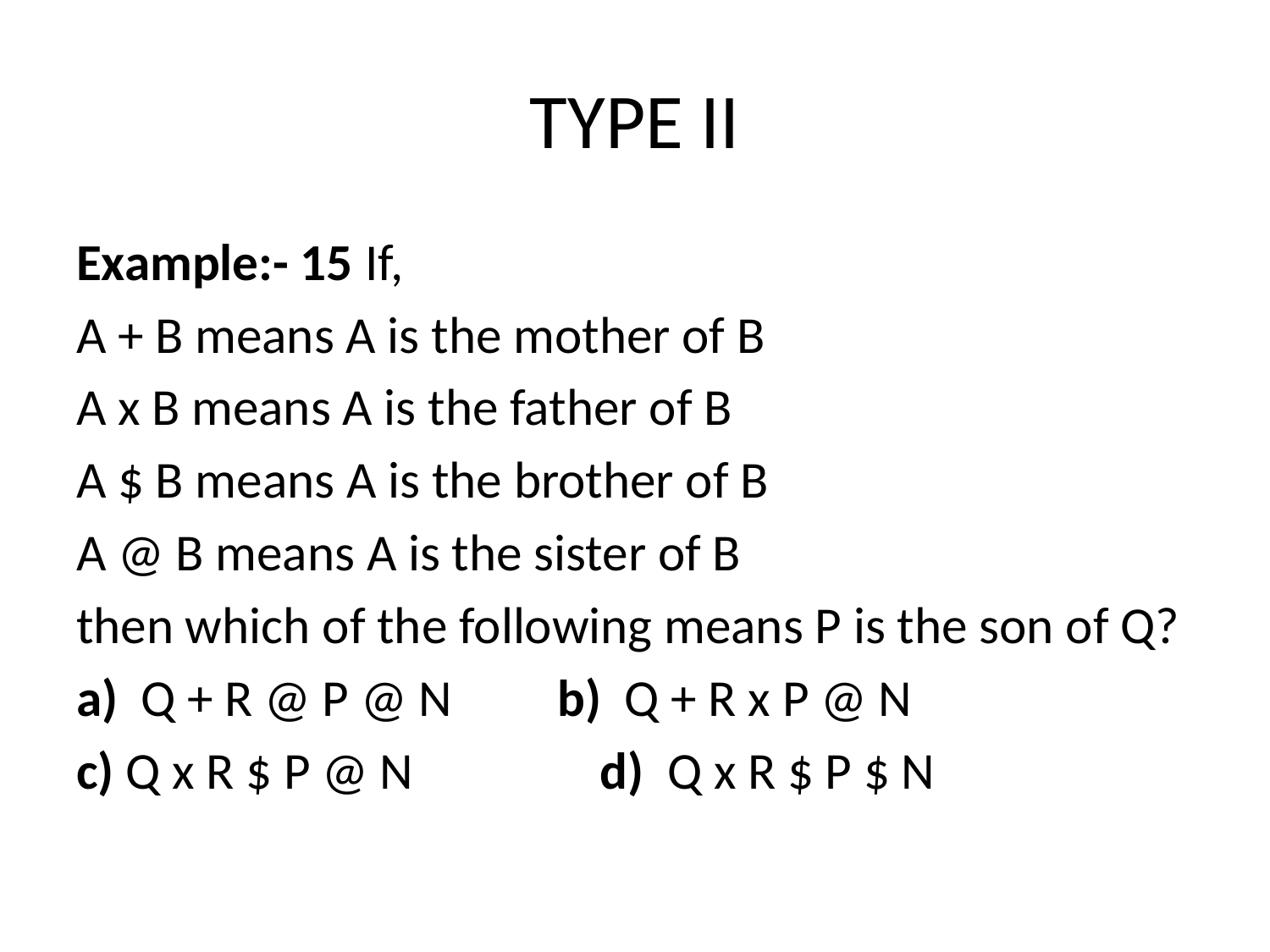

# TYPE II
Example:- 15 If,
A + B means A is the mother of B
A x B means A is the father of B
A $ B means A is the brother of B
A @ B means A is the sister of B
then which of the following means P is the son of Q?
a)  Q + R @ P @ N         b)  Q + R x P @ N
c) Q x R $ P @ N                d)  Q x R $ P $ N